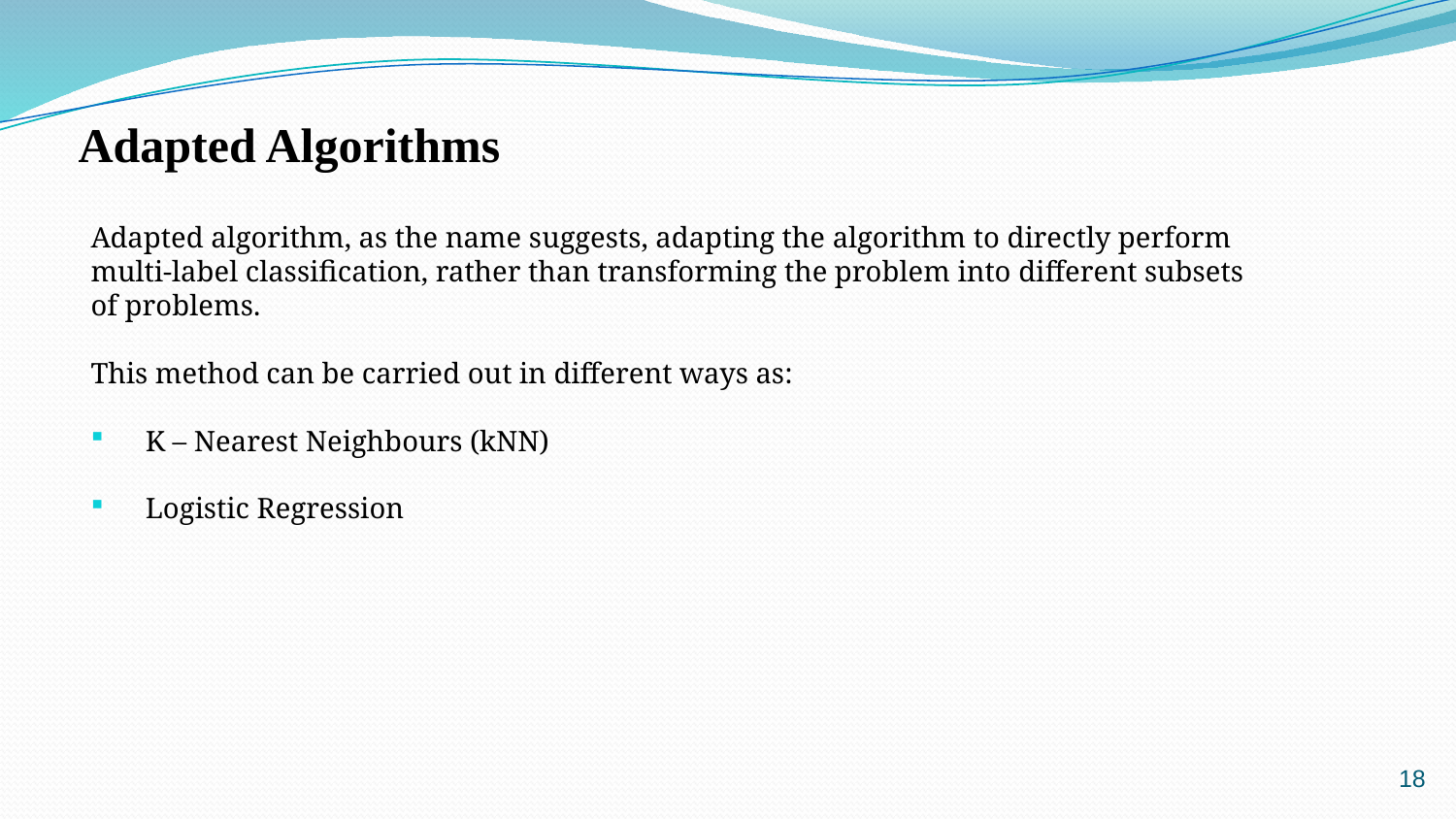

# Adapted Algorithms
Adapted algorithm, as the name suggests, adapting the algorithm to directly perform multi-label classification, rather than transforming the problem into different subsets of problems.

This method can be carried out in different ways as:

K – Nearest Neighbours (kNN)

Logistic Regression

18